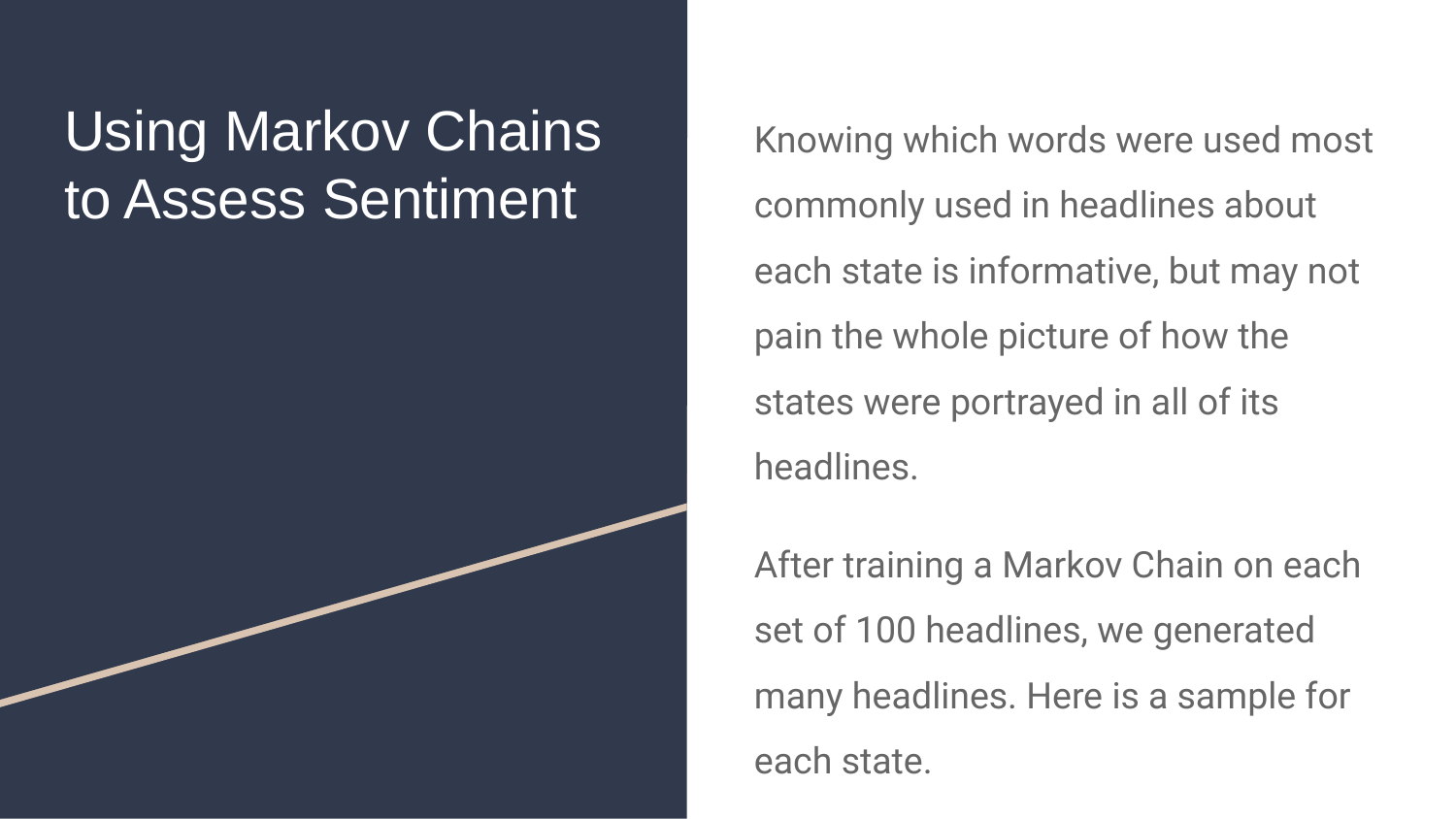

# Using Markov Chains to Assess Sentiment
Knowing which words were used most commonly used in headlines about each state is informative, but may not pain the whole picture of how the states were portrayed in all of its headlines.
After training a Markov Chain on each set of 100 headlines, we generated many headlines. Here is a sample for each state.